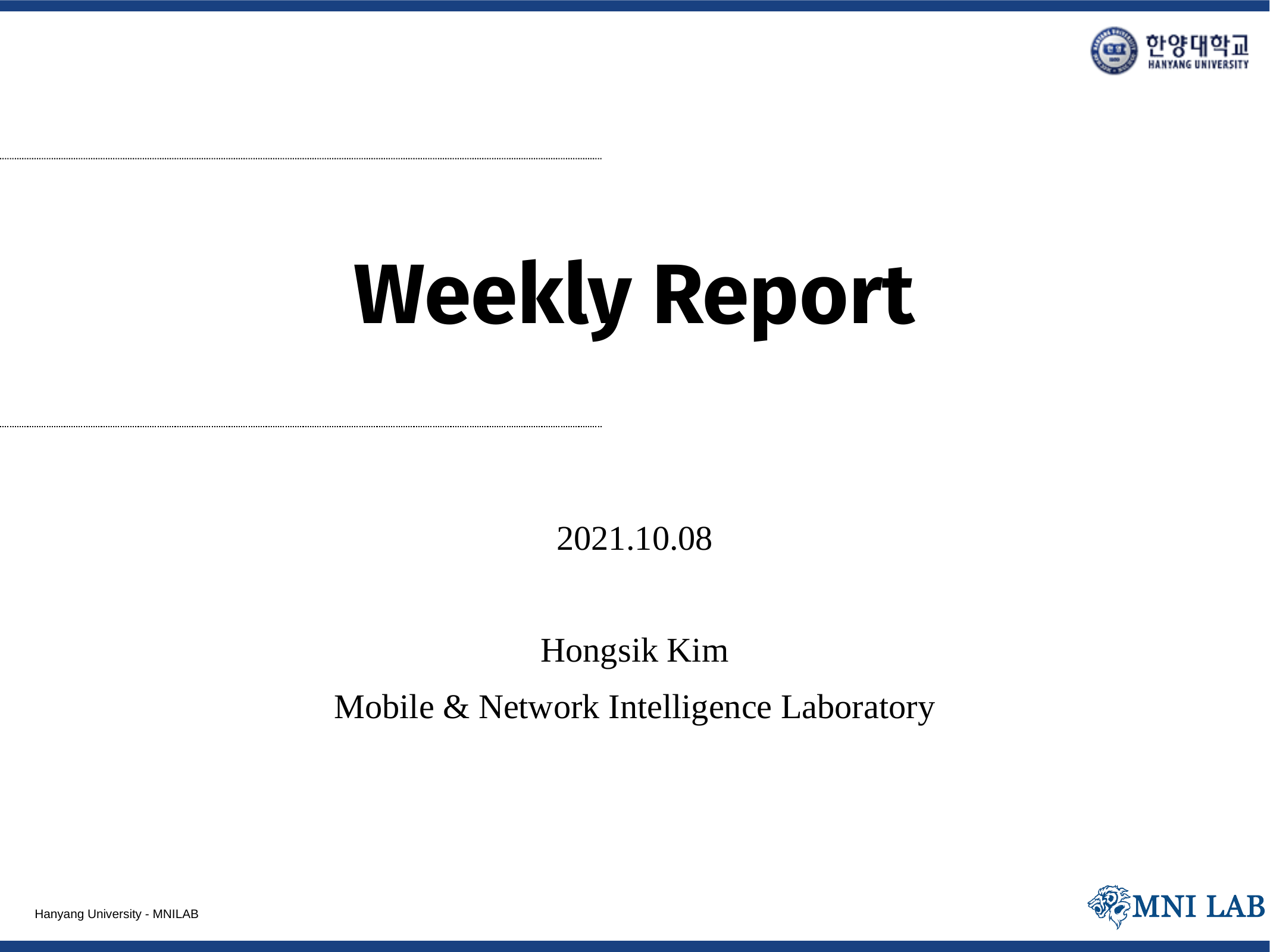

# Weekly Report
2021.10.08

Hongsik Kim
Mobile & Network Intelligence Laboratory